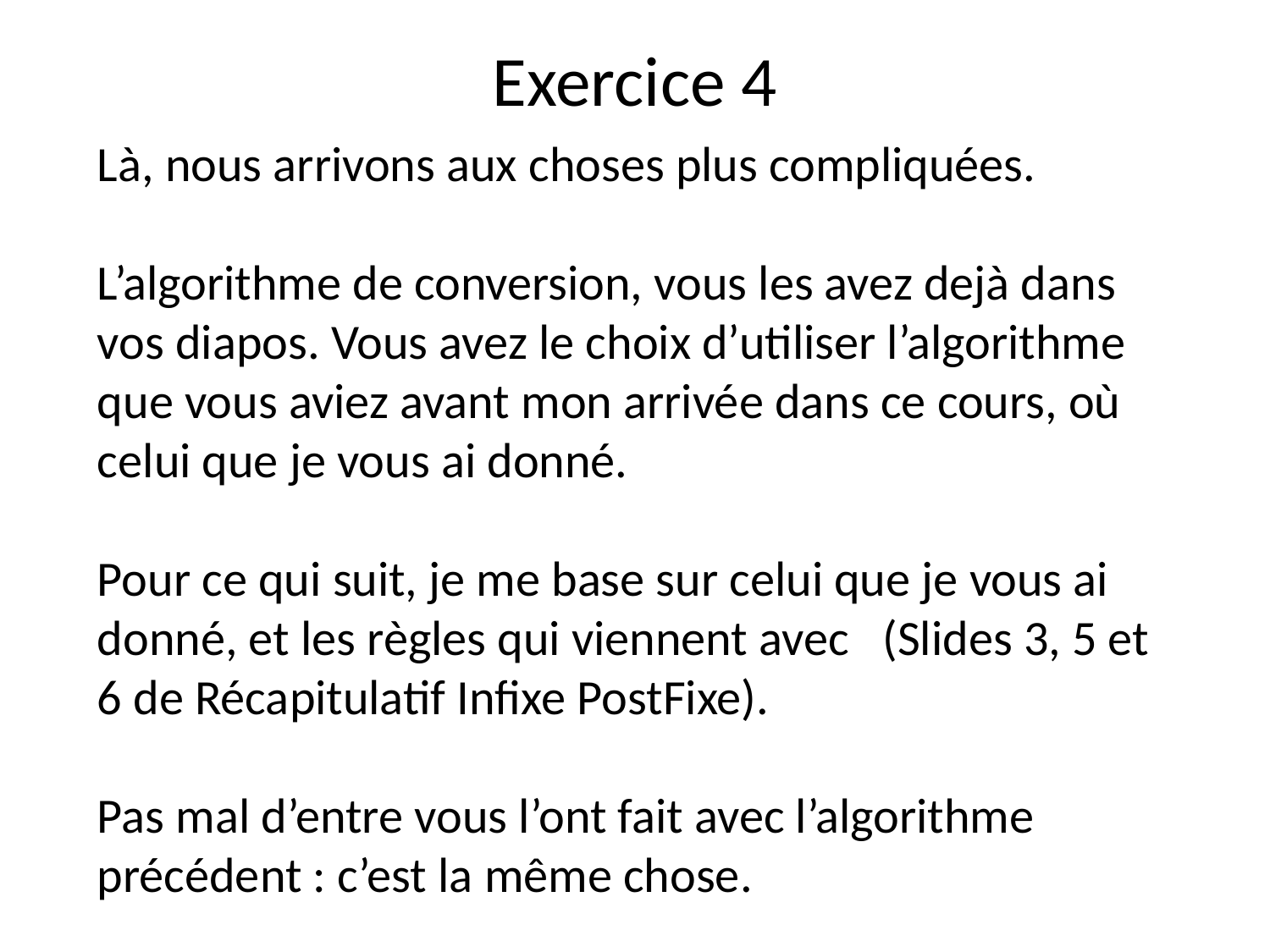

# Exercice 4
Là, nous arrivons aux choses plus compliquées.

L’algorithme de conversion, vous les avez dejà dans vos diapos. Vous avez le choix d’utiliser l’algorithme que vous aviez avant mon arrivée dans ce cours, où celui que je vous ai donné.

Pour ce qui suit, je me base sur celui que je vous ai donné, et les règles qui viennent avec   (Slides 3, 5 et 6 de Récapitulatif Infixe PostFixe).

Pas mal d’entre vous l’ont fait avec l’algorithme précédent : c’est la même chose.